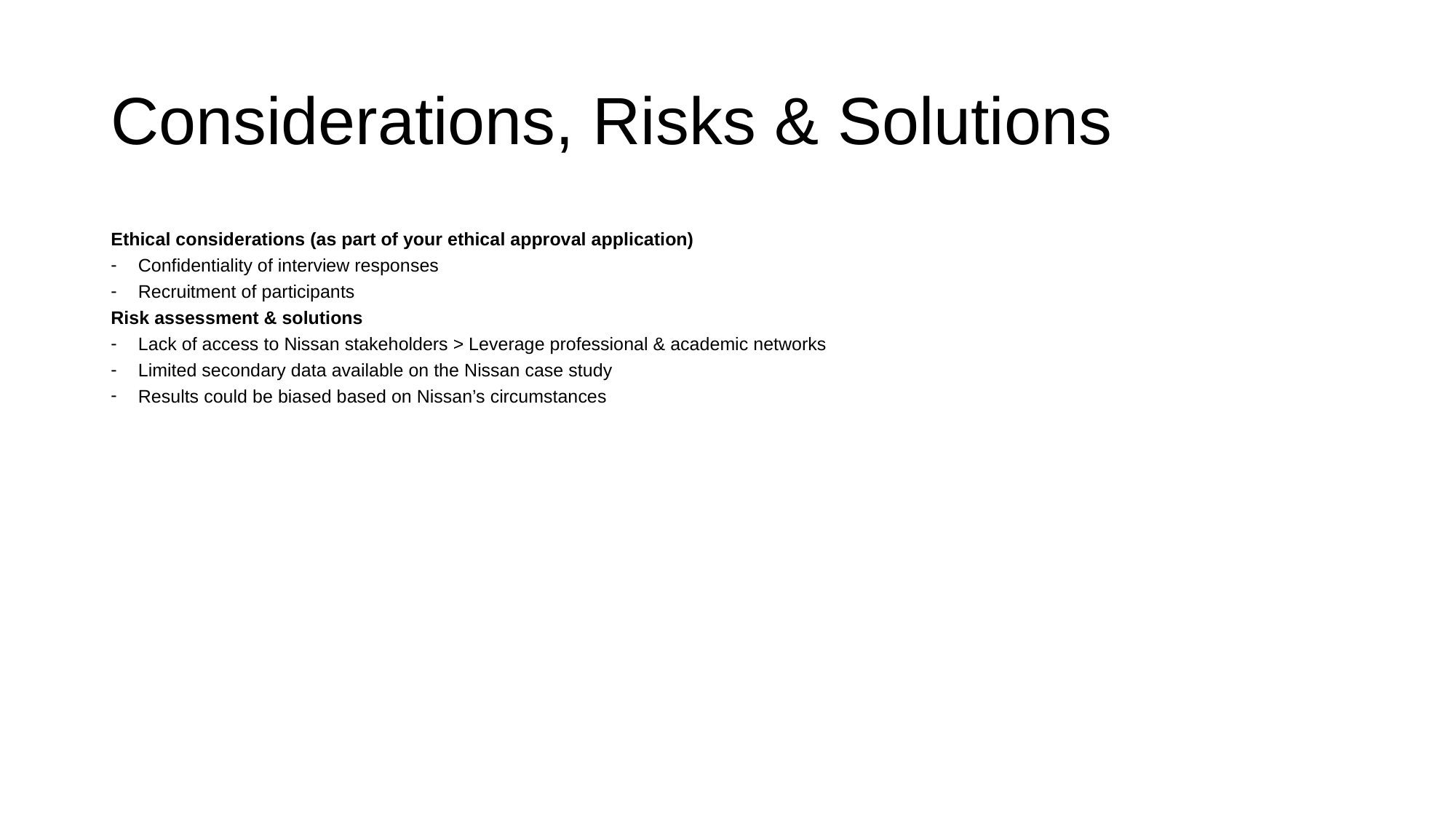

# Considerations, Risks & Solutions
Ethical considerations (as part of your ethical approval application)
Confidentiality of interview responses
Recruitment of participants
Risk assessment & solutions
Lack of access to Nissan stakeholders > Leverage professional & academic networks
Limited secondary data available on the Nissan case study
Results could be biased based on Nissan’s circumstances